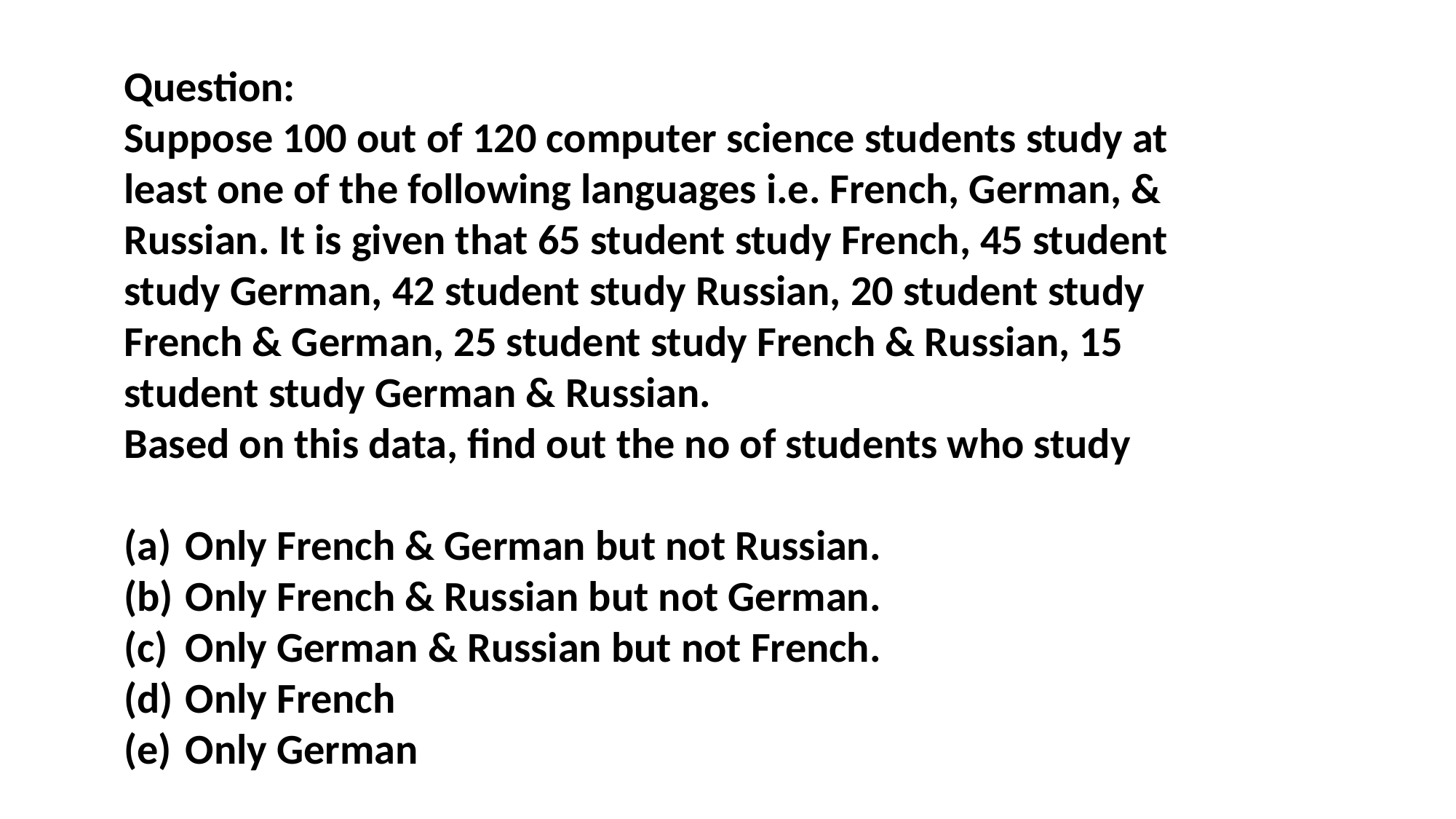

Question:
Suppose 100 out of 120 computer science students study at least one of the following languages i.e. French, German, & Russian. It is given that 65 student study French, 45 student study German, 42 student study Russian, 20 student study French & German, 25 student study French & Russian, 15 student study German & Russian.
Based on this data, find out the no of students who study

Only French & German but not Russian.
Only French & Russian but not German.
Only German & Russian but not French.
Only French
Only German